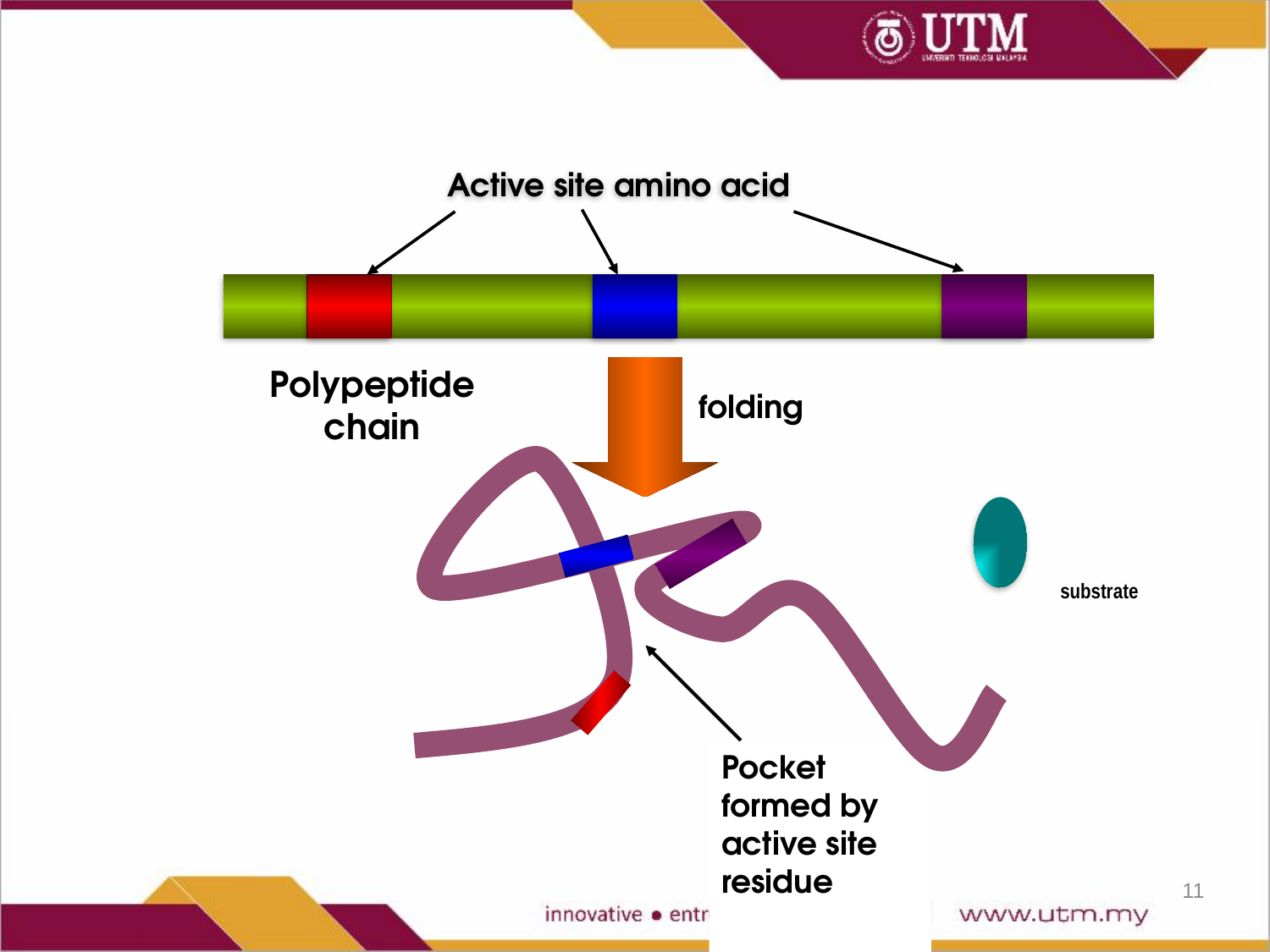

Active site amino acid

Polypeptide chain

folding

substrate

Pocket formed by active site residue
11